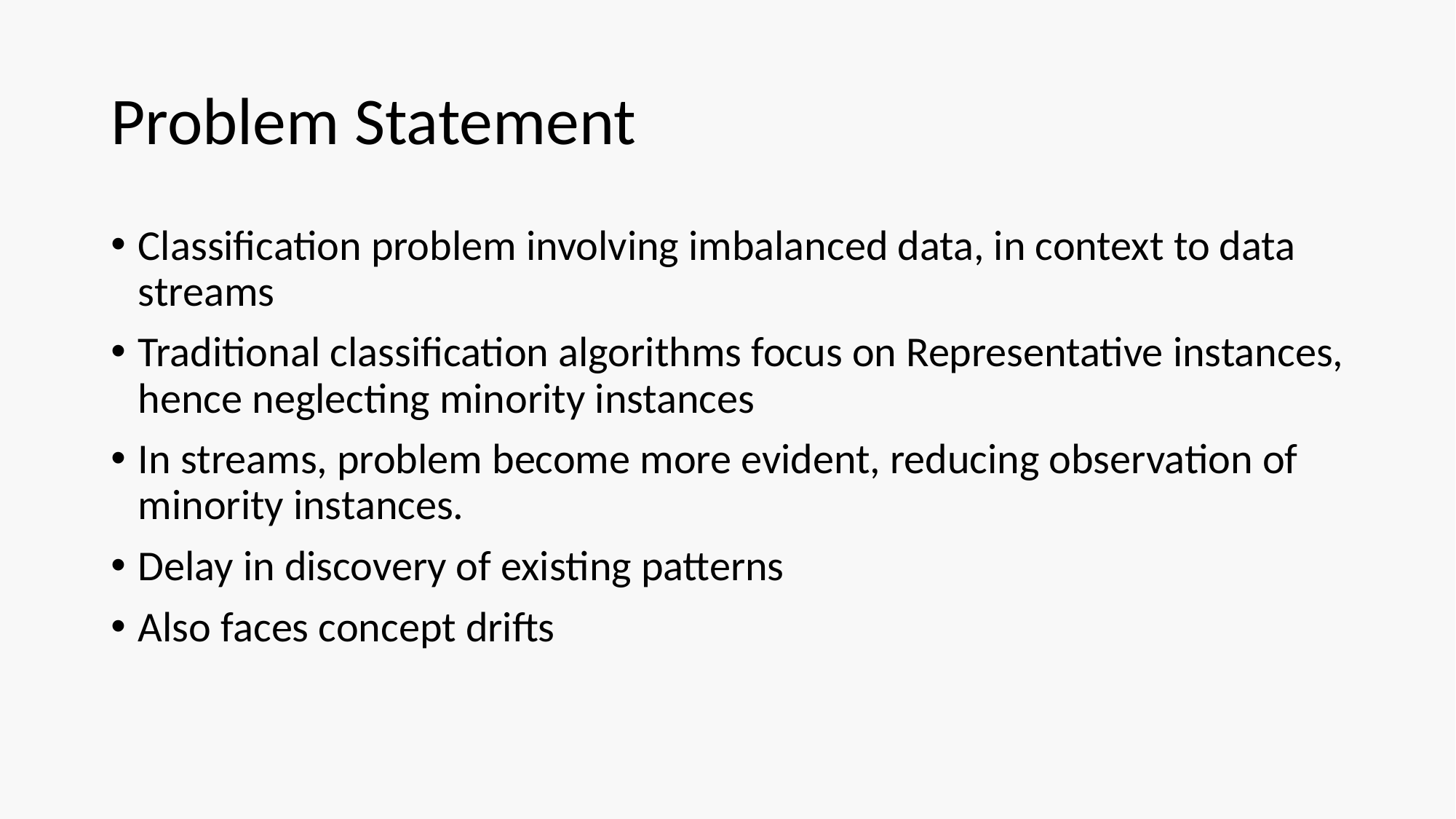

# Problem Statement
Classification problem involving imbalanced data, in context to data streams
Traditional classification algorithms focus on Representative instances, hence neglecting minority instances
In streams, problem become more evident, reducing observation of minority instances.
Delay in discovery of existing patterns
Also faces concept drifts